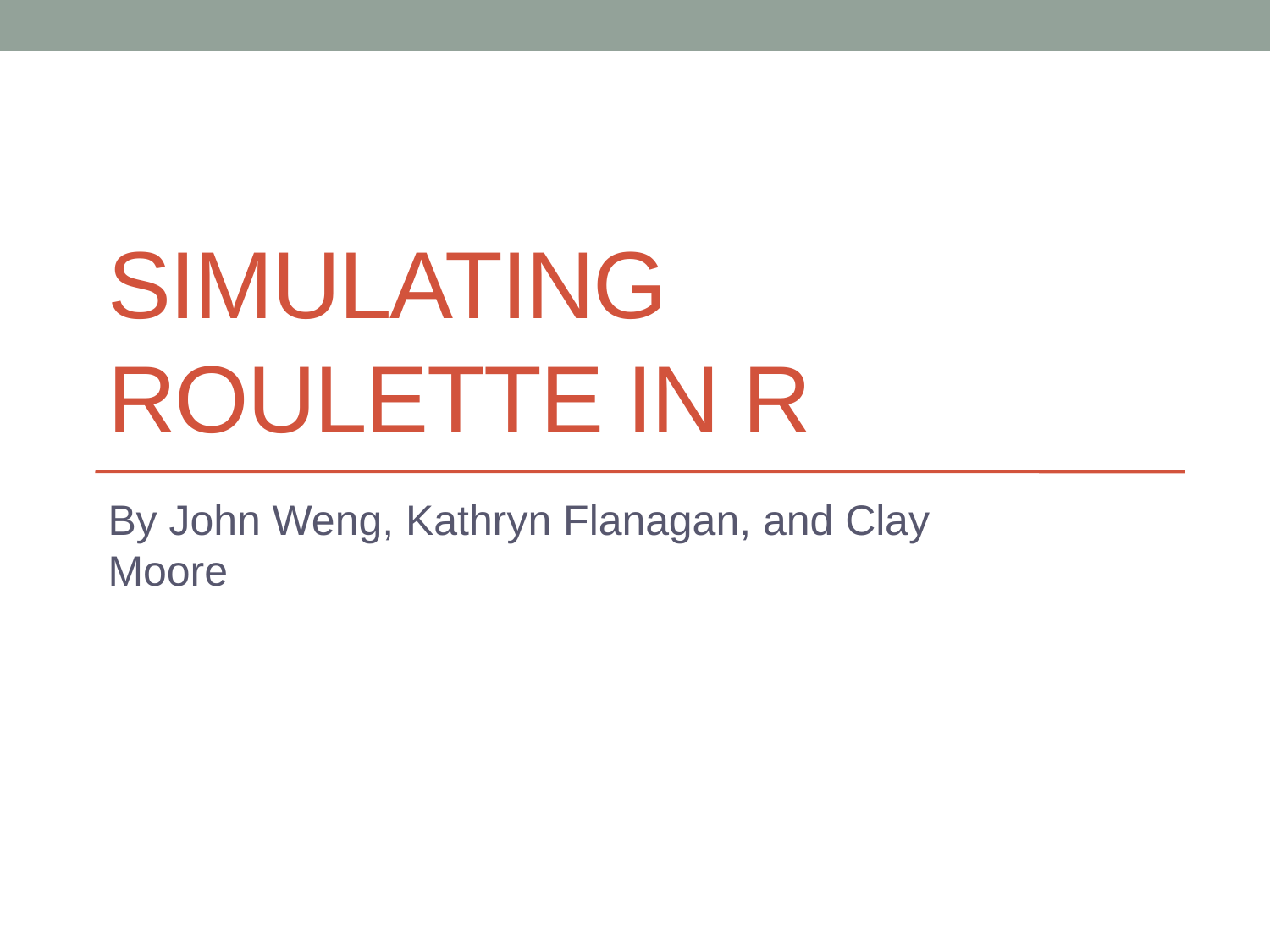

# Simulating Roulette in R
By John Weng, Kathryn Flanagan, and Clay Moore